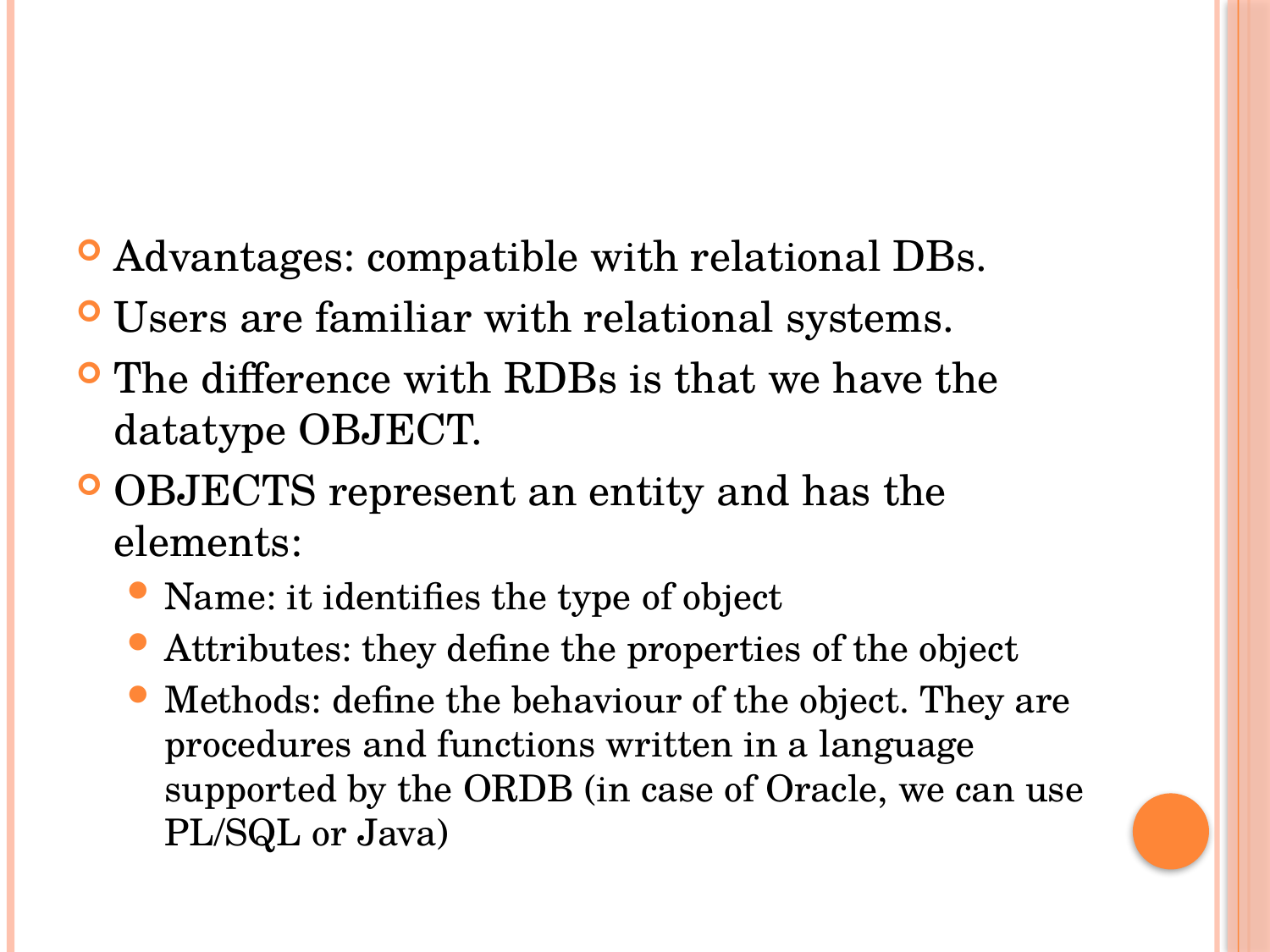

#
Advantages: compatible with relational DBs.
Users are familiar with relational systems.
The difference with RDBs is that we have the datatype OBJECT.
OBJECTS represent an entity and has the elements:
Name: it identifies the type of object
Attributes: they define the properties of the object
Methods: define the behaviour of the object. They are procedures and functions written in a language supported by the ORDB (in case of Oracle, we can use PL/SQL or Java)